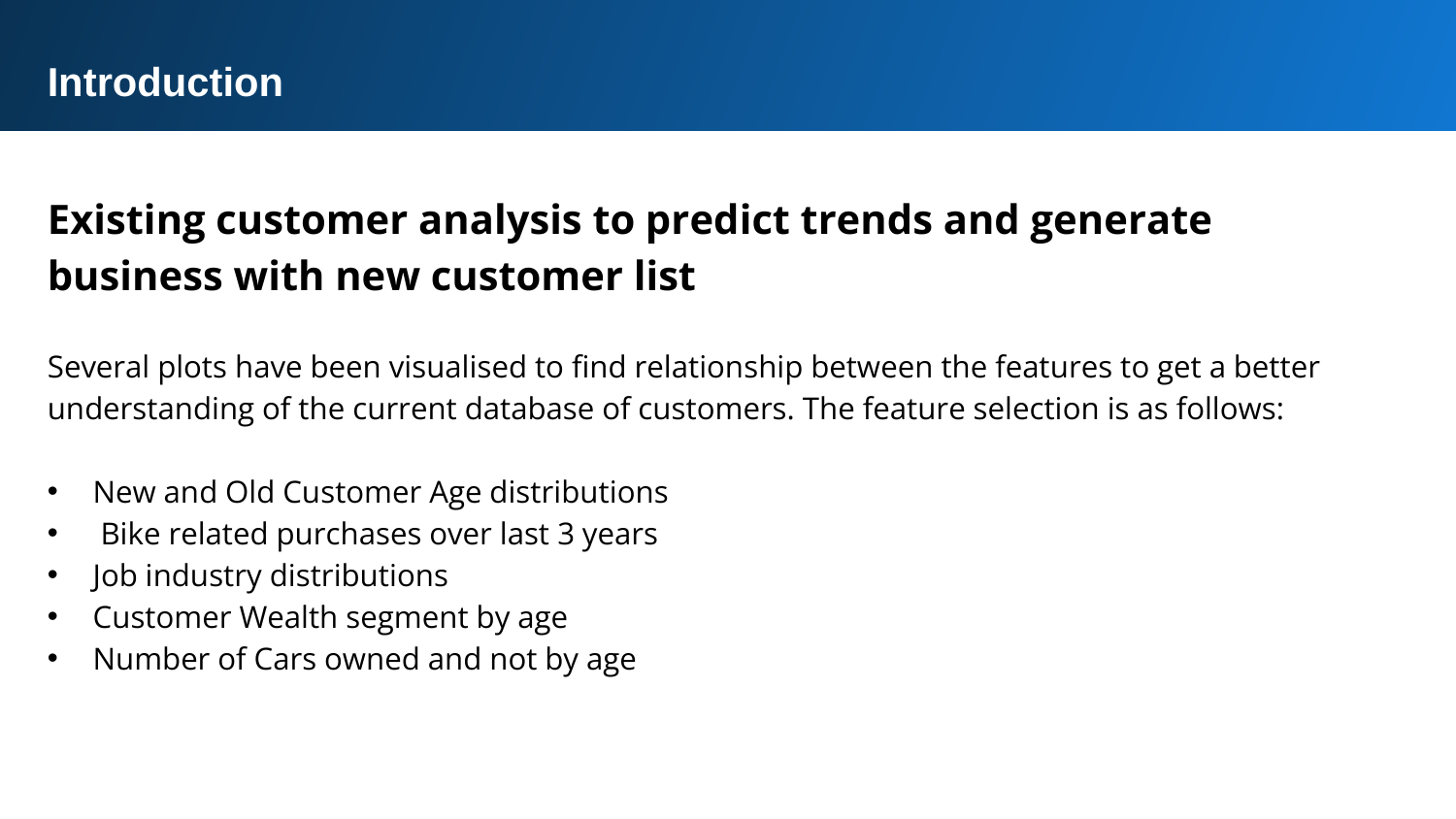

Introduction
Existing customer analysis to predict trends and generate business with new customer list
Several plots have been visualised to find relationship between the features to get a better understanding of the current database of customers. The feature selection is as follows:

New and Old Customer Age distributions
 Bike related purchases over last 3 years
Job industry distributions
Customer Wealth segment by age
Number of Cars owned and not by age